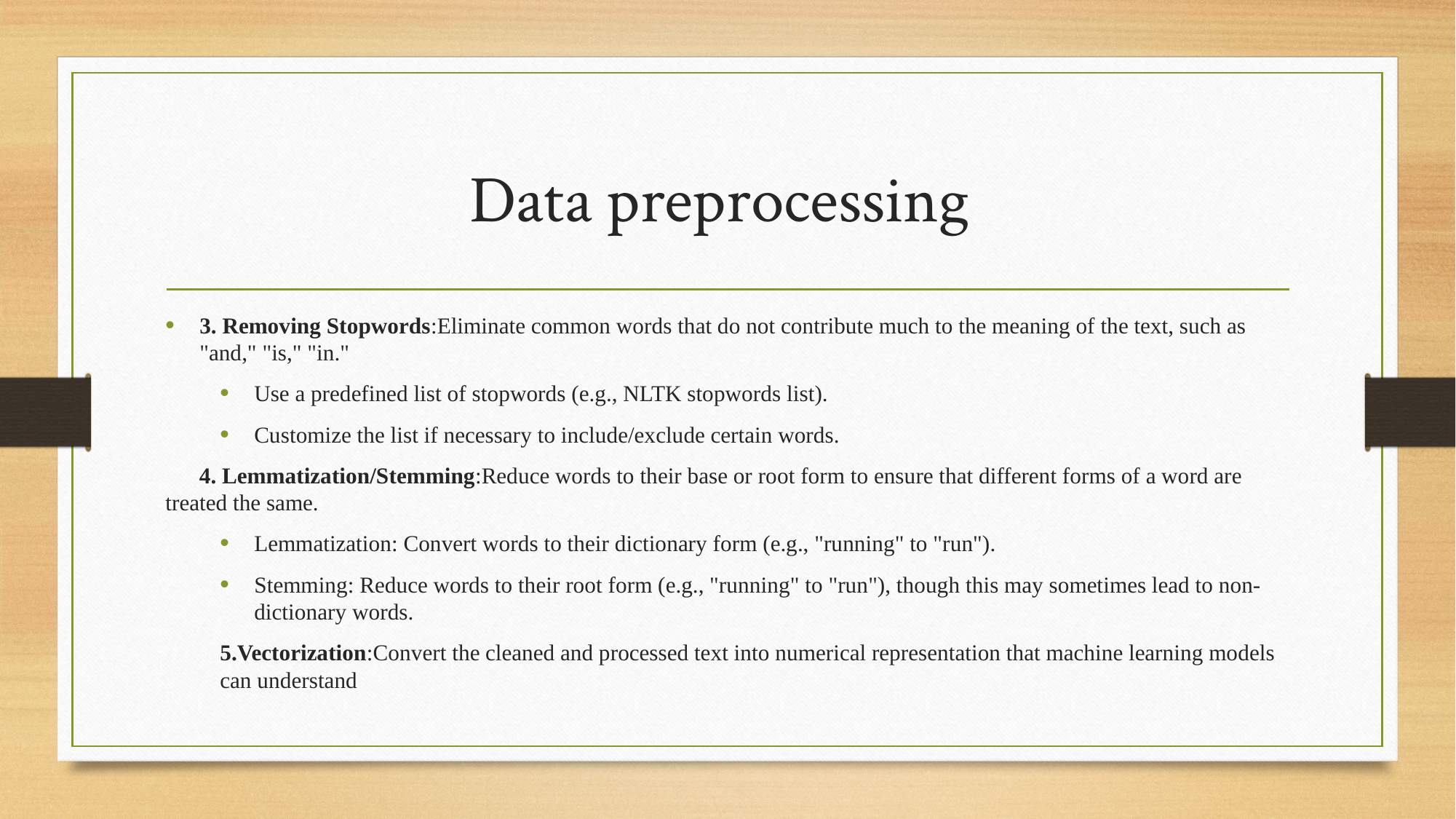

# Data preprocessing
3. Removing Stopwords:Eliminate common words that do not contribute much to the meaning of the text, such as "and," "is," "in."
Use a predefined list of stopwords (e.g., NLTK stopwords list).
Customize the list if necessary to include/exclude certain words.
      4. Lemmatization/Stemming:Reduce words to their base or root form to ensure that different forms of a word are treated the same.
Lemmatization: Convert words to their dictionary form (e.g., "running" to "run").
Stemming: Reduce words to their root form (e.g., "running" to "run"), though this may sometimes lead to non-dictionary words.
5.Vectorization:Convert the cleaned and processed text into numerical representation that machine learning models can understand